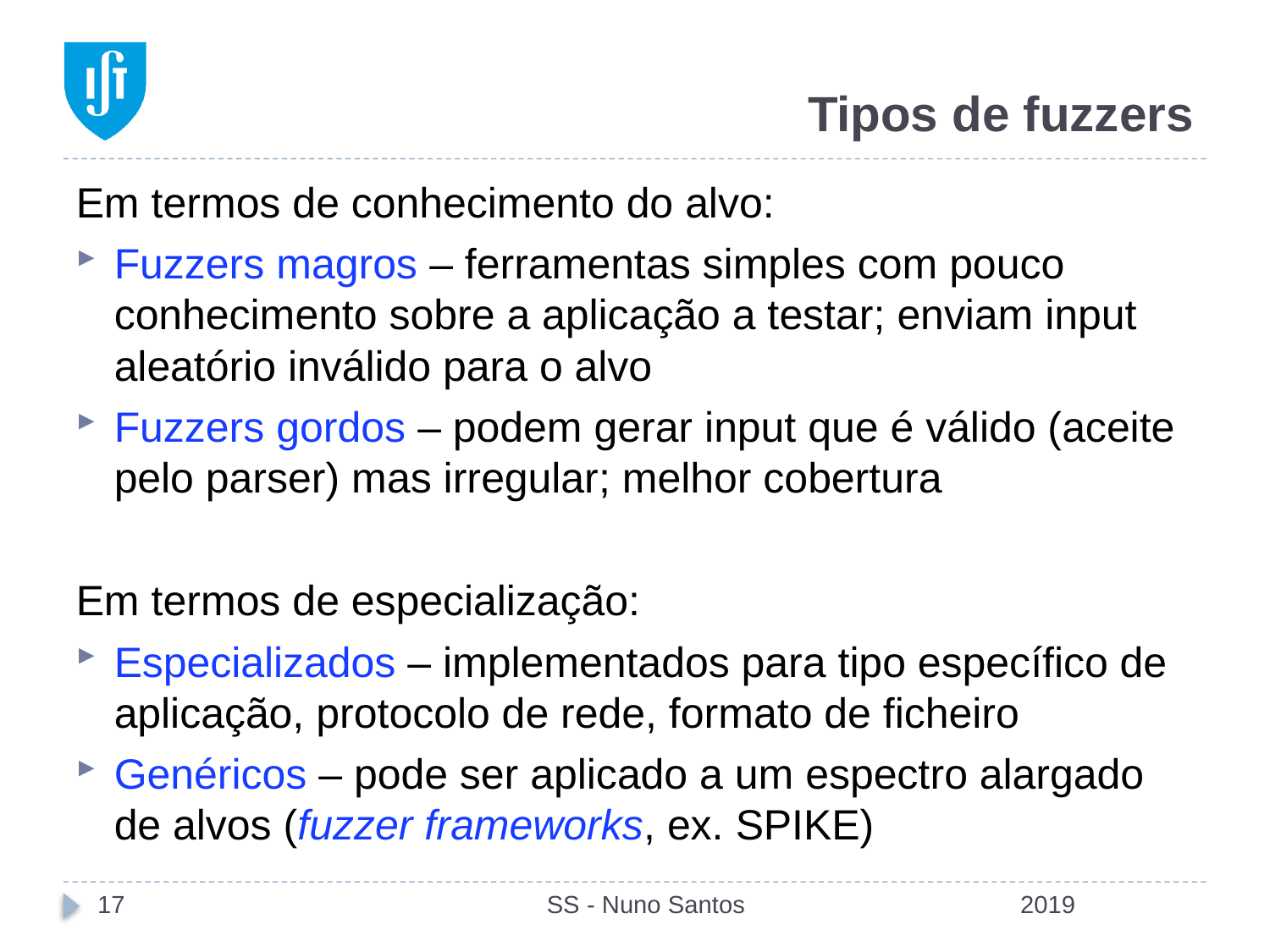

# Tipos de fuzzers
Em termos de conhecimento do alvo:
Fuzzers magros – ferramentas simples com pouco conhecimento sobre a aplicação a testar; enviam input aleatório inválido para o alvo
Fuzzers gordos – podem gerar input que é válido (aceite pelo parser) mas irregular; melhor cobertura

Em termos de especialização:
Especializados – implementados para tipo específico de aplicação, protocolo de rede, formato de ficheiro
Genéricos – pode ser aplicado a um espectro alargado de alvos (fuzzer frameworks, ex. SPIKE)

17
SS - Nuno Santos
2019